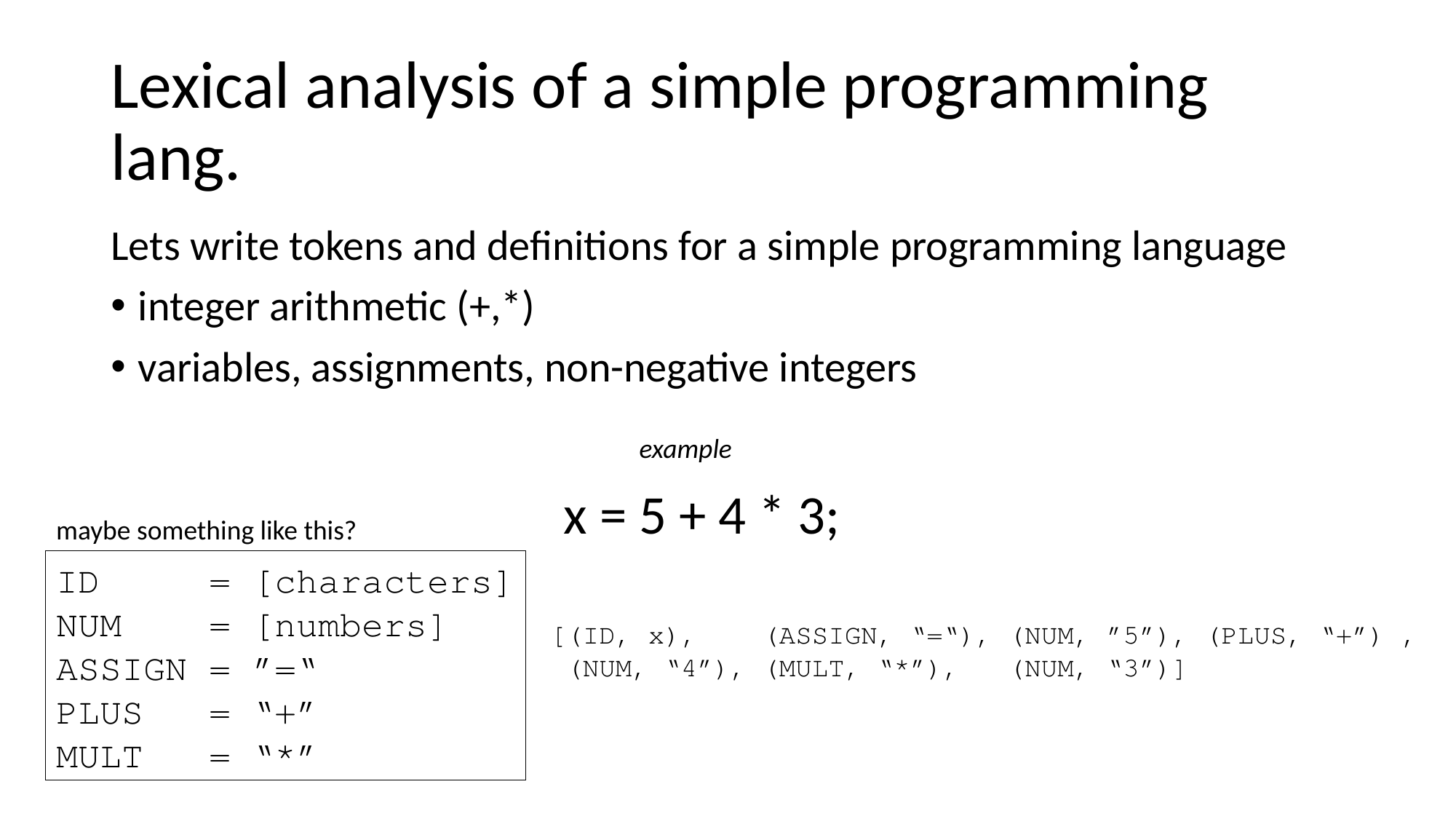

# Lexical analysis of a simple programming lang.
Lets write tokens and definitions for a simple programming language
integer arithmetic (+,*)
variables, assignments, non-negative integers
example
x = 5 + 4 * 3;
maybe something like this?
ID     = [characters]
NUM    = [numbers]
ASSIGN = ”=“
PLUS   = “+”
MULT   = “*”
[(ID, x),    (ASSIGN, “=“), (NUM, ”5”), (PLUS, “+”) ,
 (NUM, “4”), (MULT, “*”),   (NUM, “3”)]